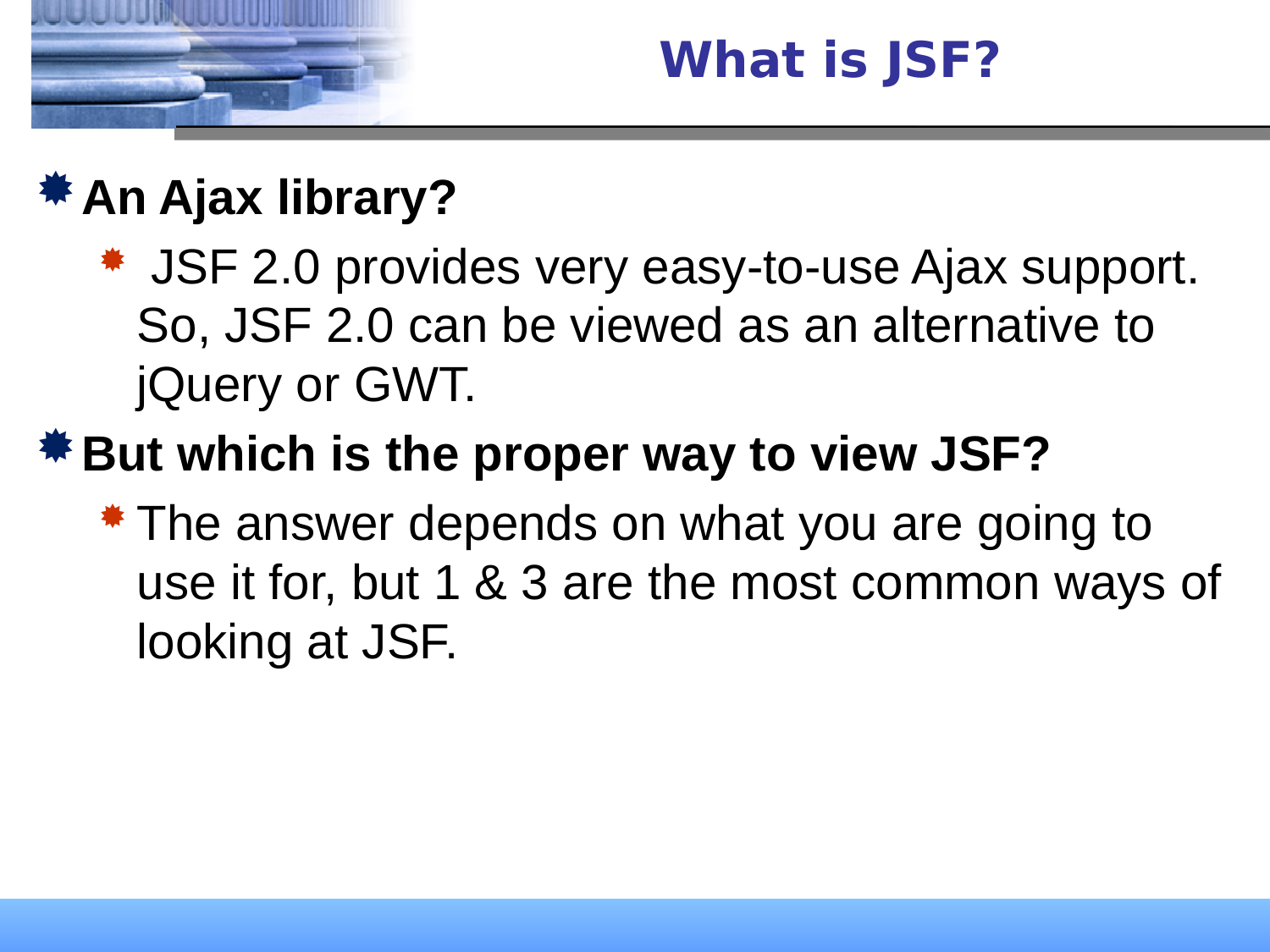

# What is JSF?
An Ajax library?
 JSF 2.0 provides very easy-to-use Ajax support. So, JSF 2.0 can be viewed as an alternative to jQuery or GWT.
But which is the proper way to view JSF?
The answer depends on what you are going to use it for, but 1 & 3 are the most common ways of looking at JSF.